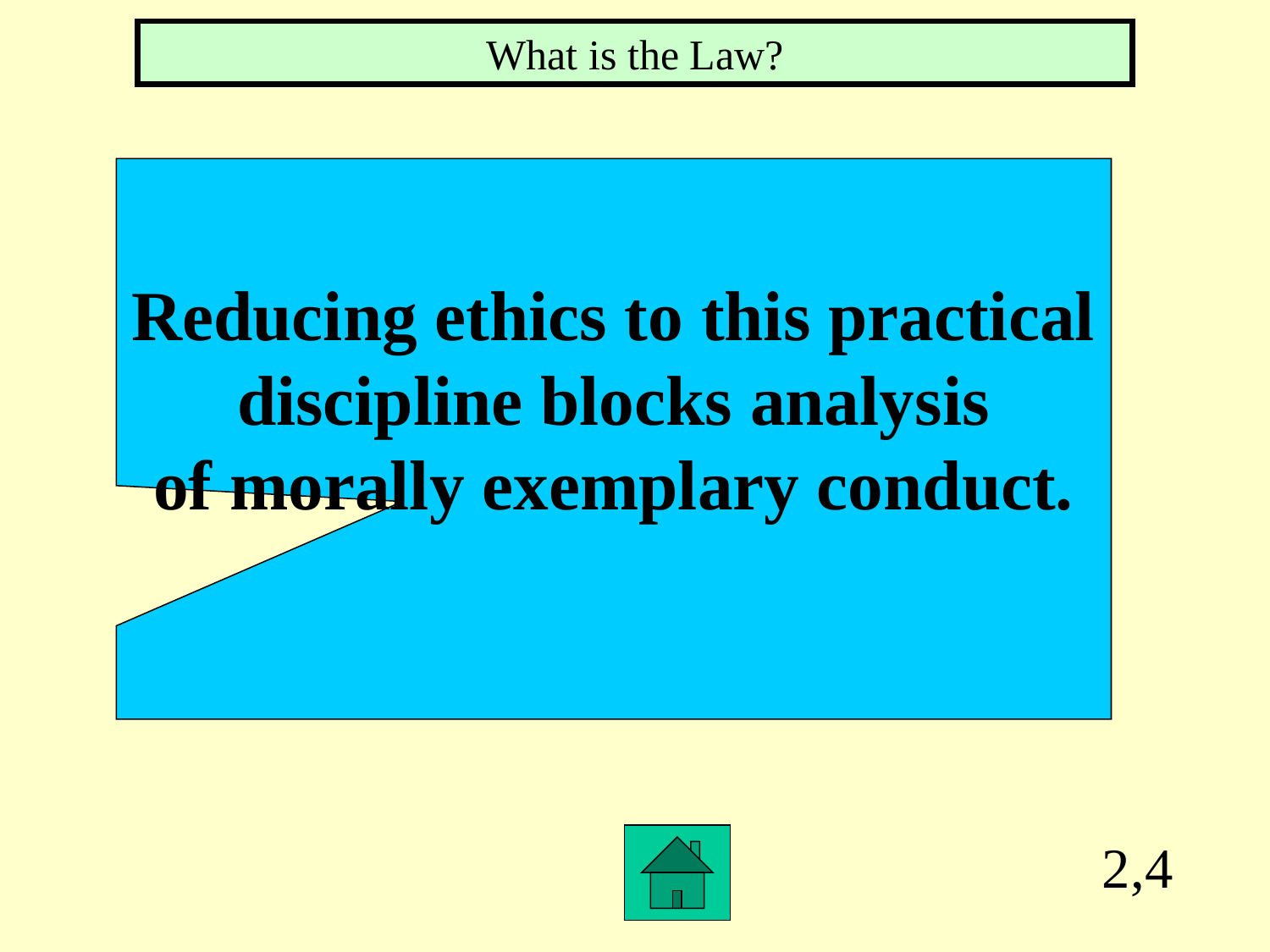

What is the Law?
Reducing ethics to this practical
discipline blocks analysis
of morally exemplary conduct.

2,4